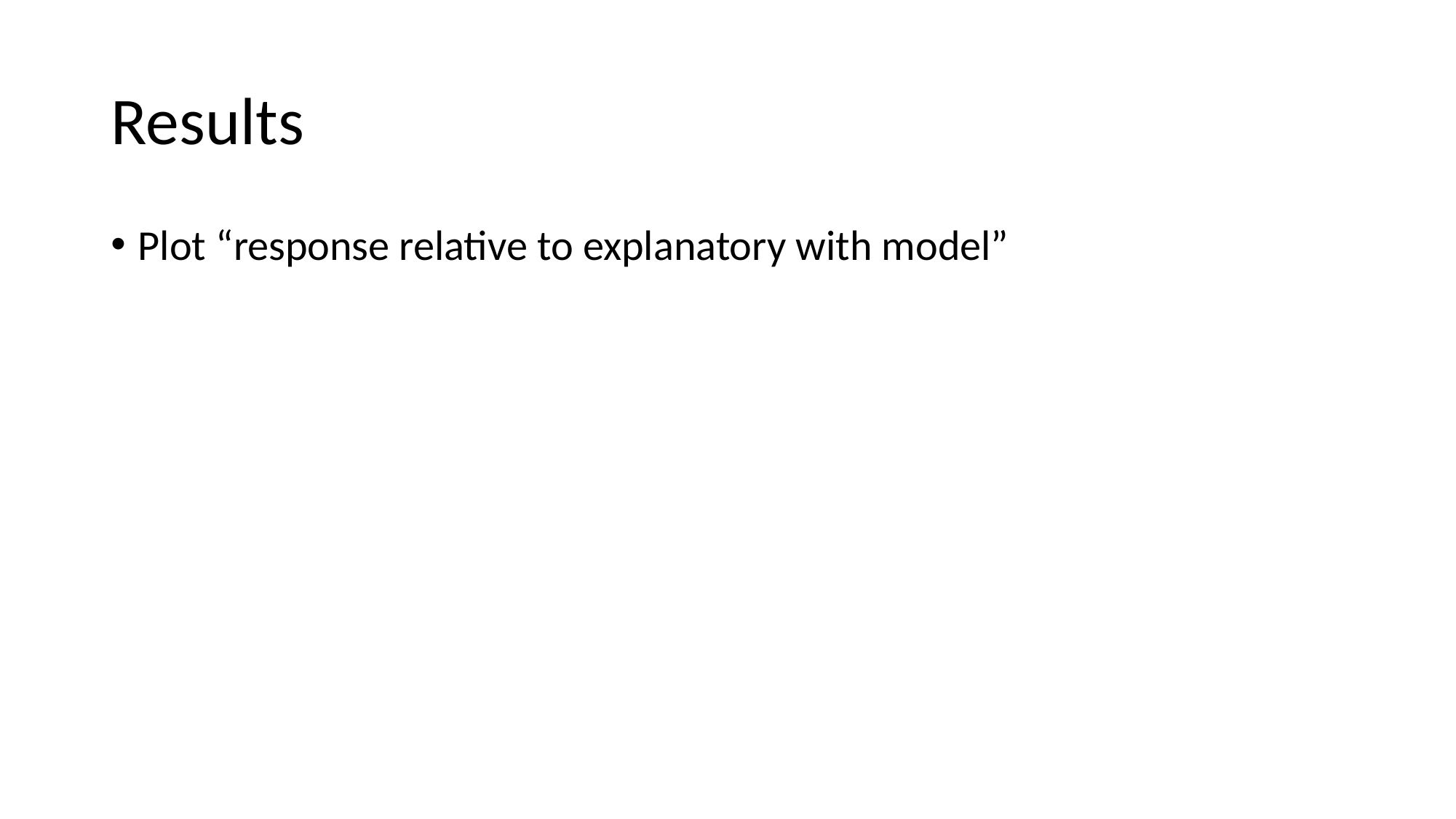

# Results
Plot “response relative to explanatory with model”